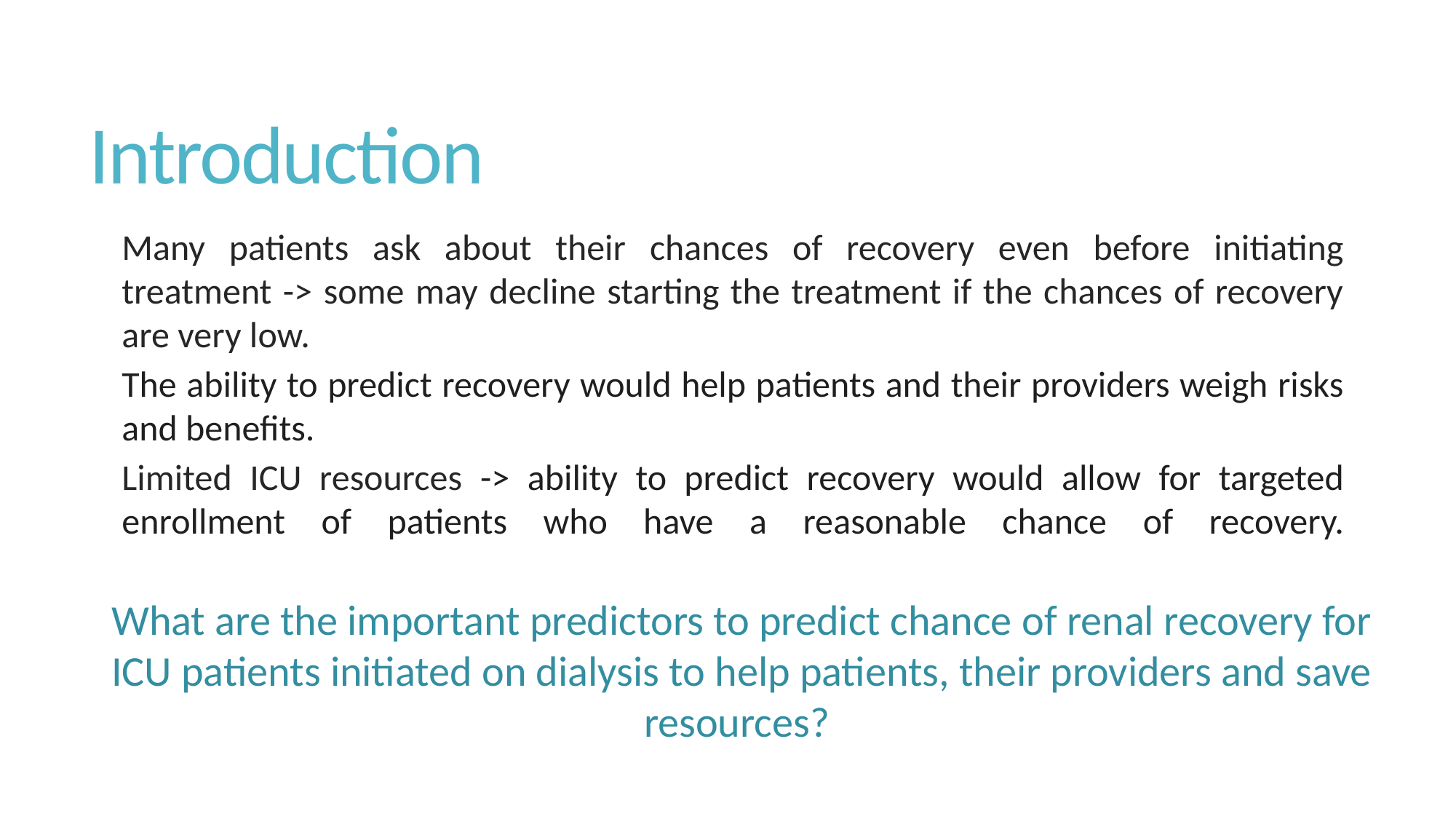

# Introduction
Many patients ask about their chances of recovery even before initiating treatment -> some may decline starting the treatment if the chances of recovery are very low.
The ability to predict recovery would help patients and their providers weigh risks and benefits.
Limited ICU resources -> ability to predict recovery would allow for targeted enrollment of patients who have a reasonable chance of recovery.
What are the important predictors to predict chance of renal recovery for ICU patients initiated on dialysis to help patients, their providers and save resources?